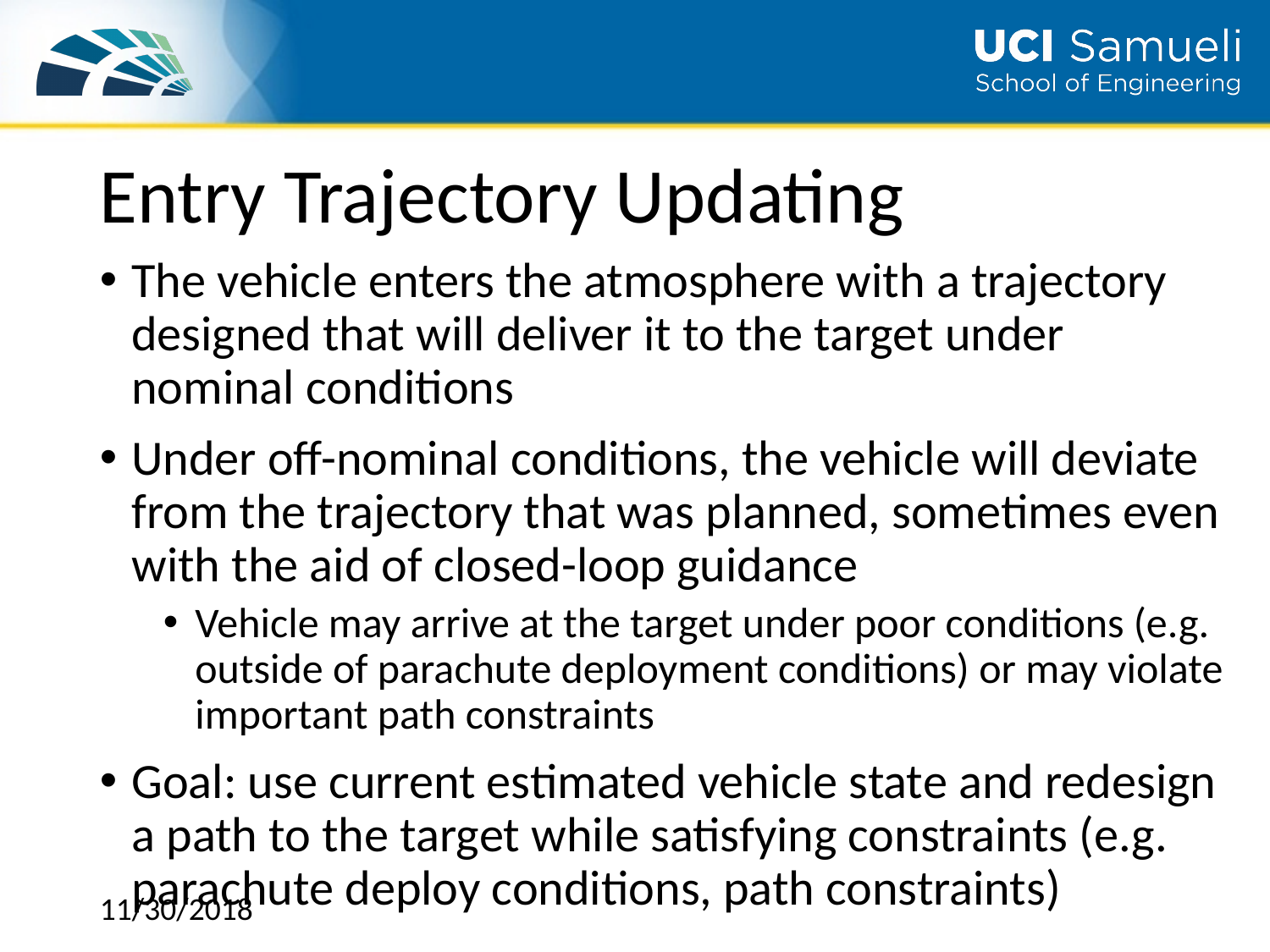

# Entry Trajectory Updating
The vehicle enters the atmosphere with a trajectory designed that will deliver it to the target under nominal conditions
Under off-nominal conditions, the vehicle will deviate from the trajectory that was planned, sometimes even with the aid of closed-loop guidance
Vehicle may arrive at the target under poor conditions (e.g. outside of parachute deployment conditions) or may violate important path constraints
Goal: use current estimated vehicle state and redesign a path to the target while satisfying constraints (e.g. parachute deploy conditions, path constraints)

11/30/2018